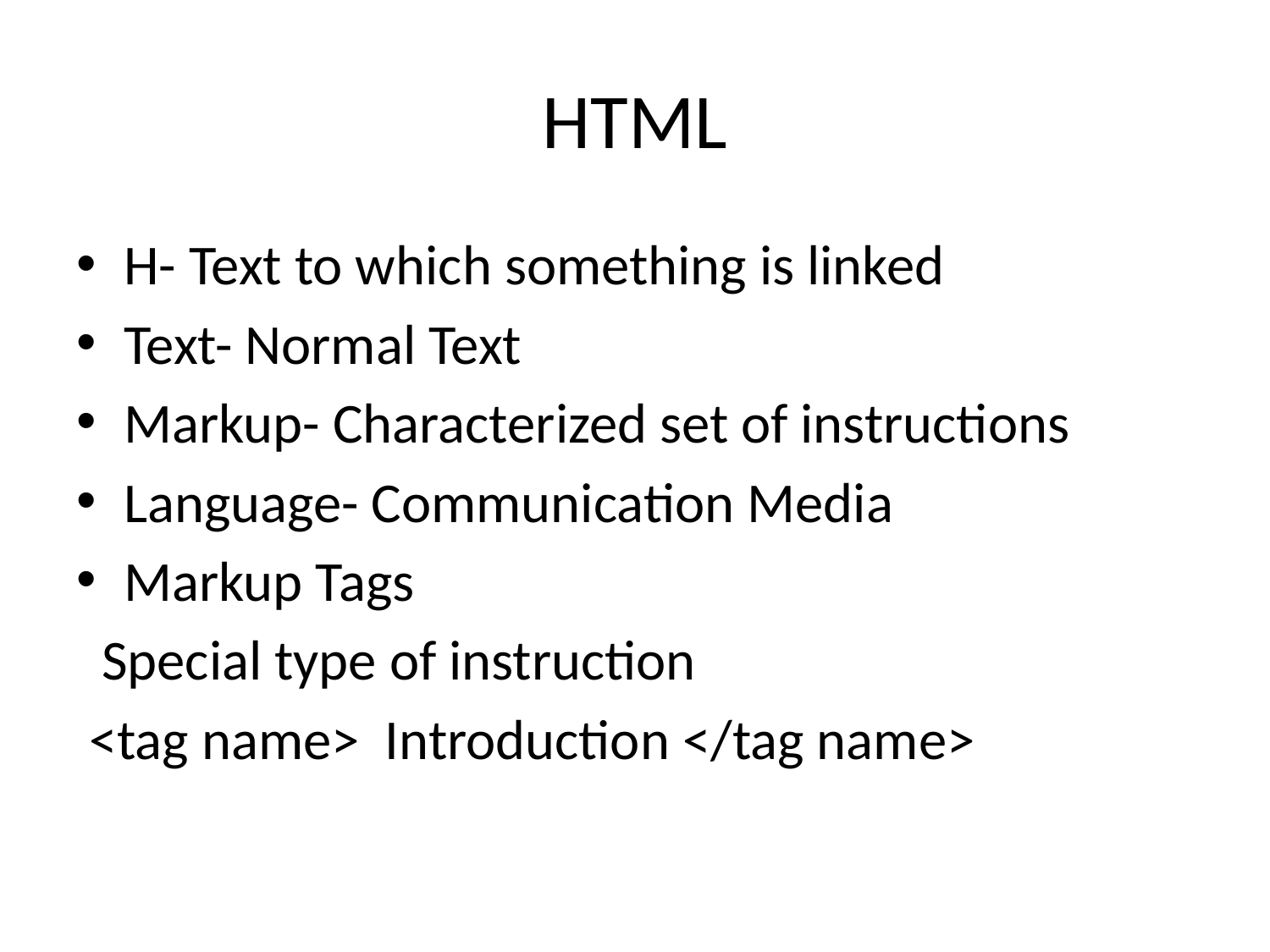

# HTML
H- Text to which something is linked
Text- Normal Text
Markup- Characterized set of instructions
Language- Communication Media
Markup Tags
  Special type of instruction
 <tag name>  Introduction </tag name>